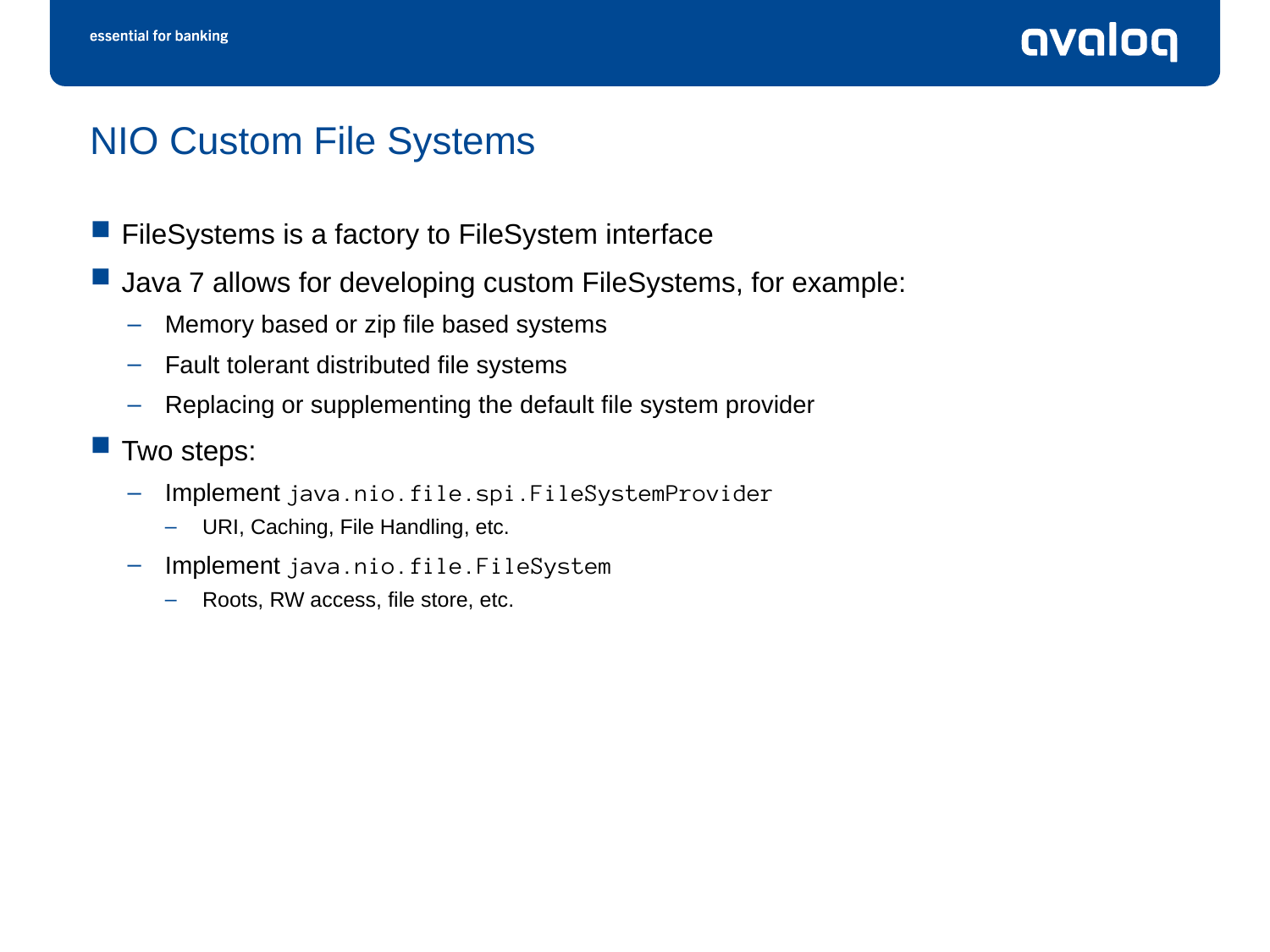

# NIO Custom File Systems
FileSystems is a factory to FileSystem interface
Java 7 allows for developing custom FileSystems, for example:
Memory based or zip file based systems
Fault tolerant distributed file systems
Replacing or supplementing the default file system provider
Two steps:
Implement java.nio.file.spi.FileSystemProvider
URI, Caching, File Handling, etc.
Implement java.nio.file.FileSystem
Roots, RW access, file store, etc.